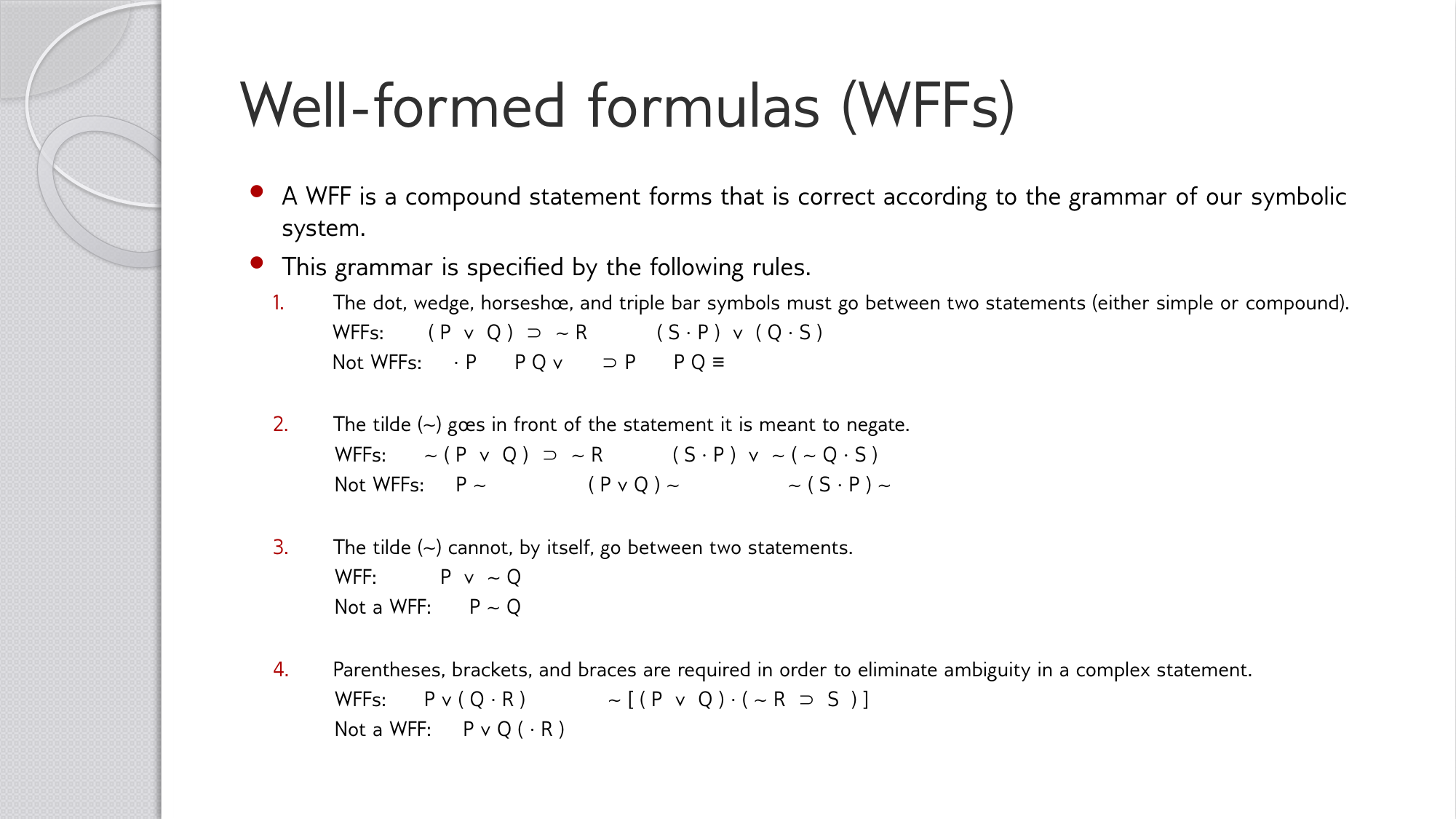

# Well-formed formulas (WFFs)
A WFF is a compound statement forms that is correct according to the grammar of our symbolic system.
This grammar is specified by the following rules.
The dot, wedge, horseshoe, and triple bar symbols must go between two statements (either simple or compound).
WFFs:       ( P  v  Q )  ⊃  ~ R           ( S · P )  v  ( Q · S )
Not WFFs:     · P      P Q v      ⊃ P      P Q ≡

The tilde (~) goes in front of the statement it is meant to negate.
 WFFs:      ~ ( P  v  Q )  ⊃  ~ R           ( S · P )  v  ~ ( ~ Q · S )
 Not WFFs:     P ~                ( P v Q ) ~                 ~ ( S · P ) ~

The tilde (~) cannot, by itself, go between two statements.
 WFF:          P  v  ~ Q
 Not a WFF:      P ~ Q

Parentheses, brackets, and braces are required in order to eliminate ambiguity in a complex statement.
 WFFs:      P v ( Q · R )             ~ [ ( P  v  Q ) · ( ~ R  ⊃  S  ) ]
 Not a WFF:     P v Q ( · R )